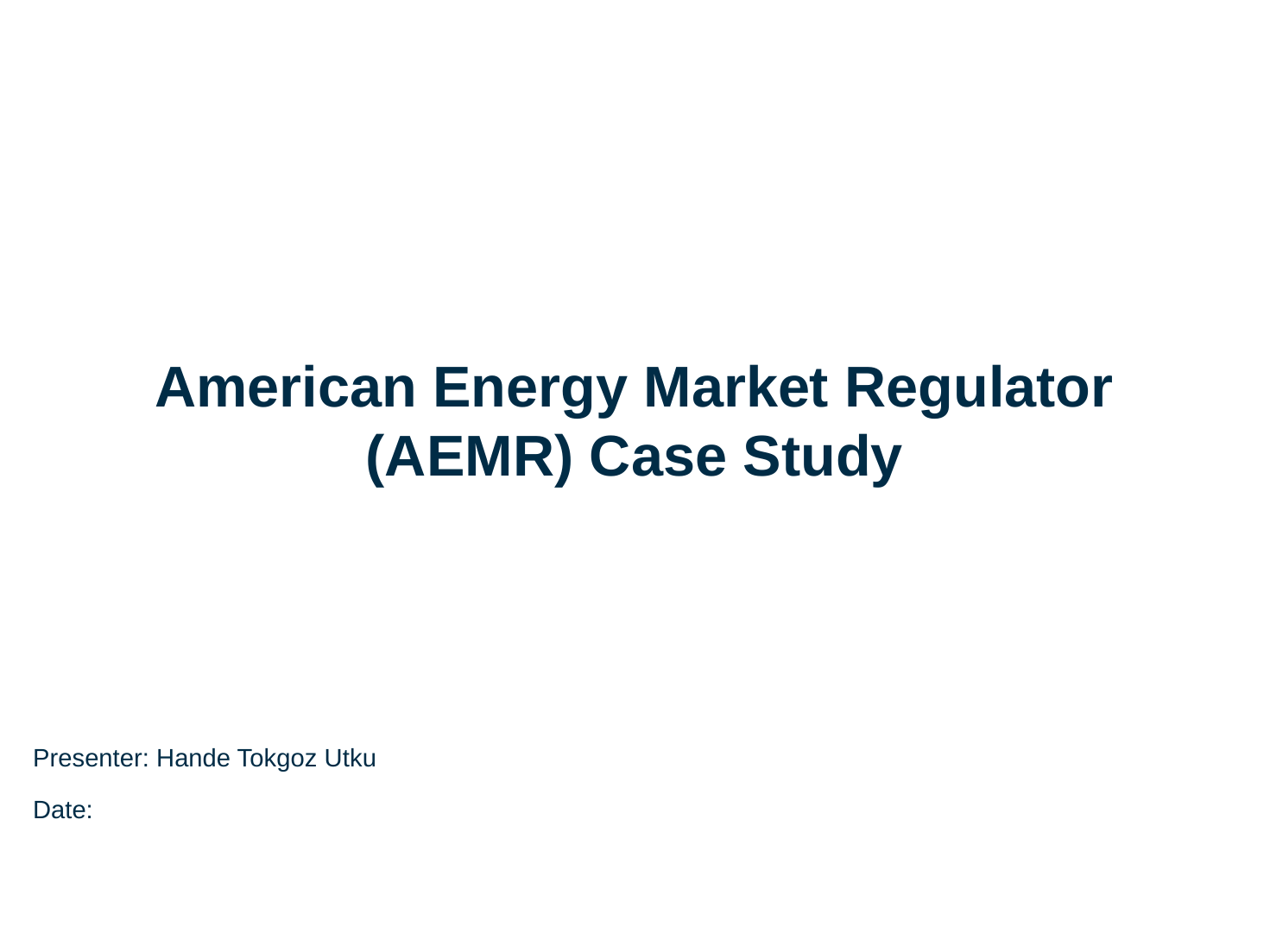

# American Energy Market Regulator (AEMR) Case Study
Presenter: Hande Tokgoz Utku
Date: